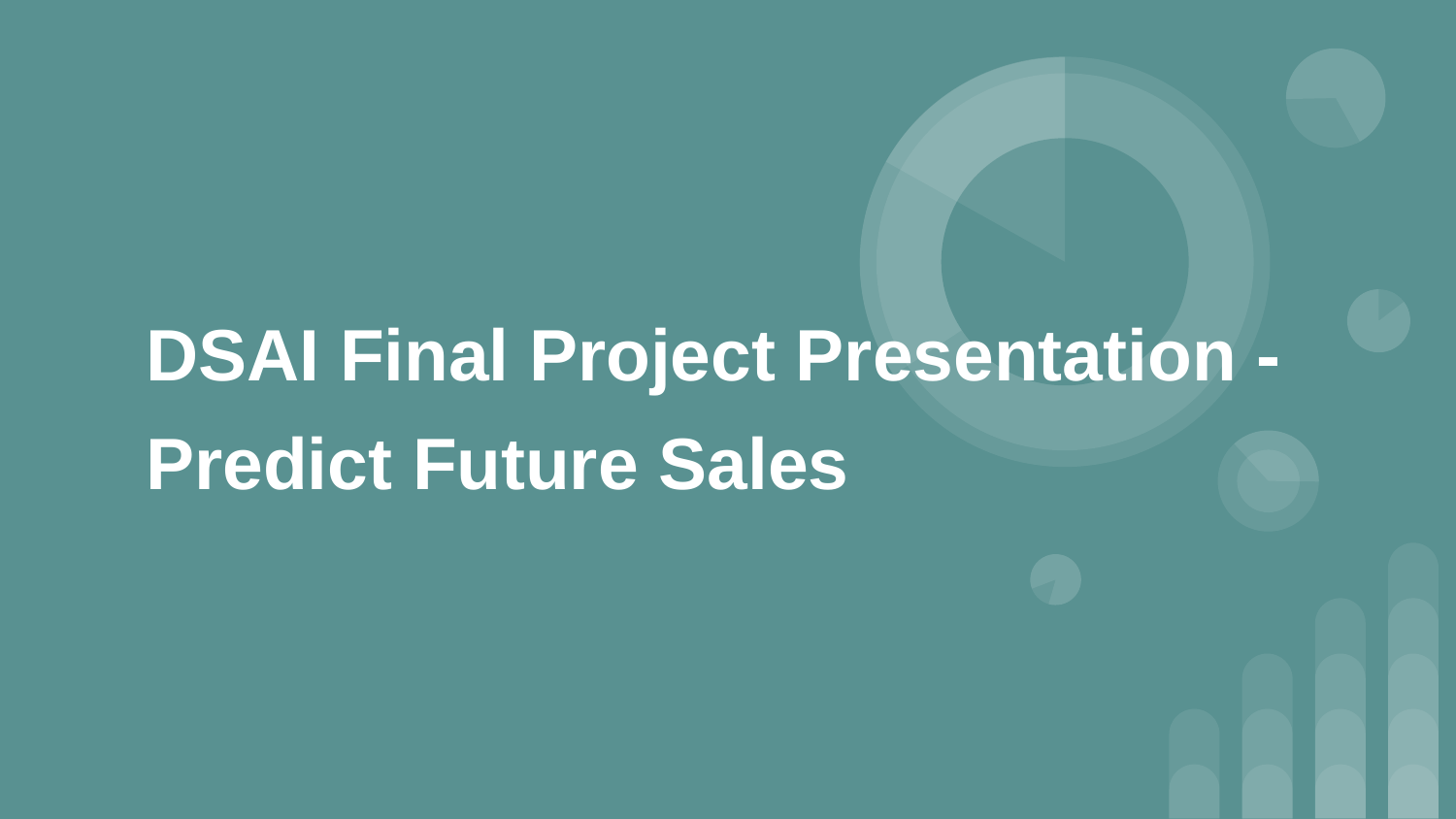

# DSAI Final Project Presentation -
Predict Future Sales